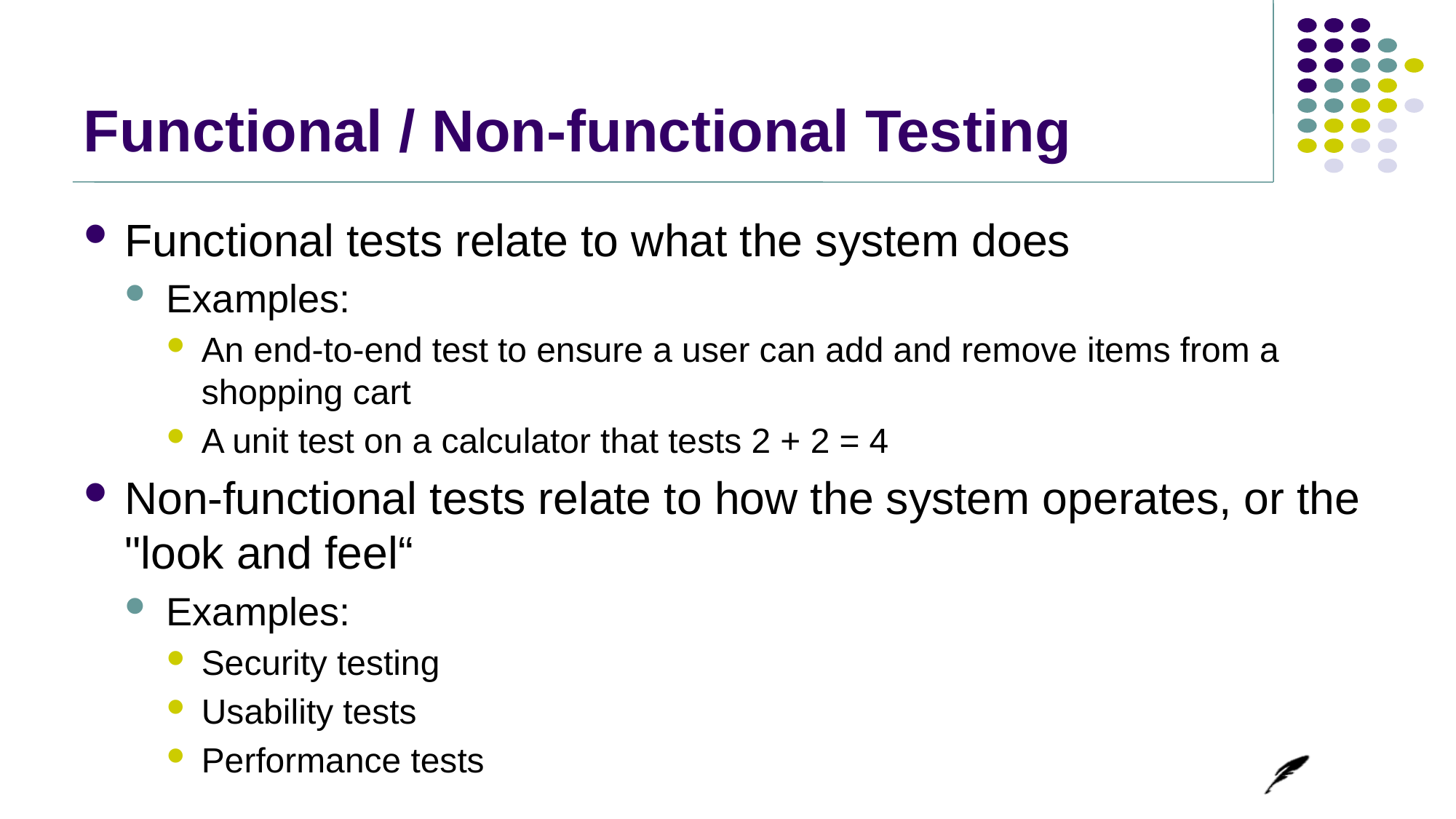

# Functional / Non-functional Testing
Functional tests relate to what the system does
Examples:
An end-to-end test to ensure a user can add and remove items from a shopping cart
A unit test on a calculator that tests 2 + 2 = 4
Non-functional tests relate to how the system operates, or the "look and feel“
Examples:
Security testing
Usability tests
Performance tests